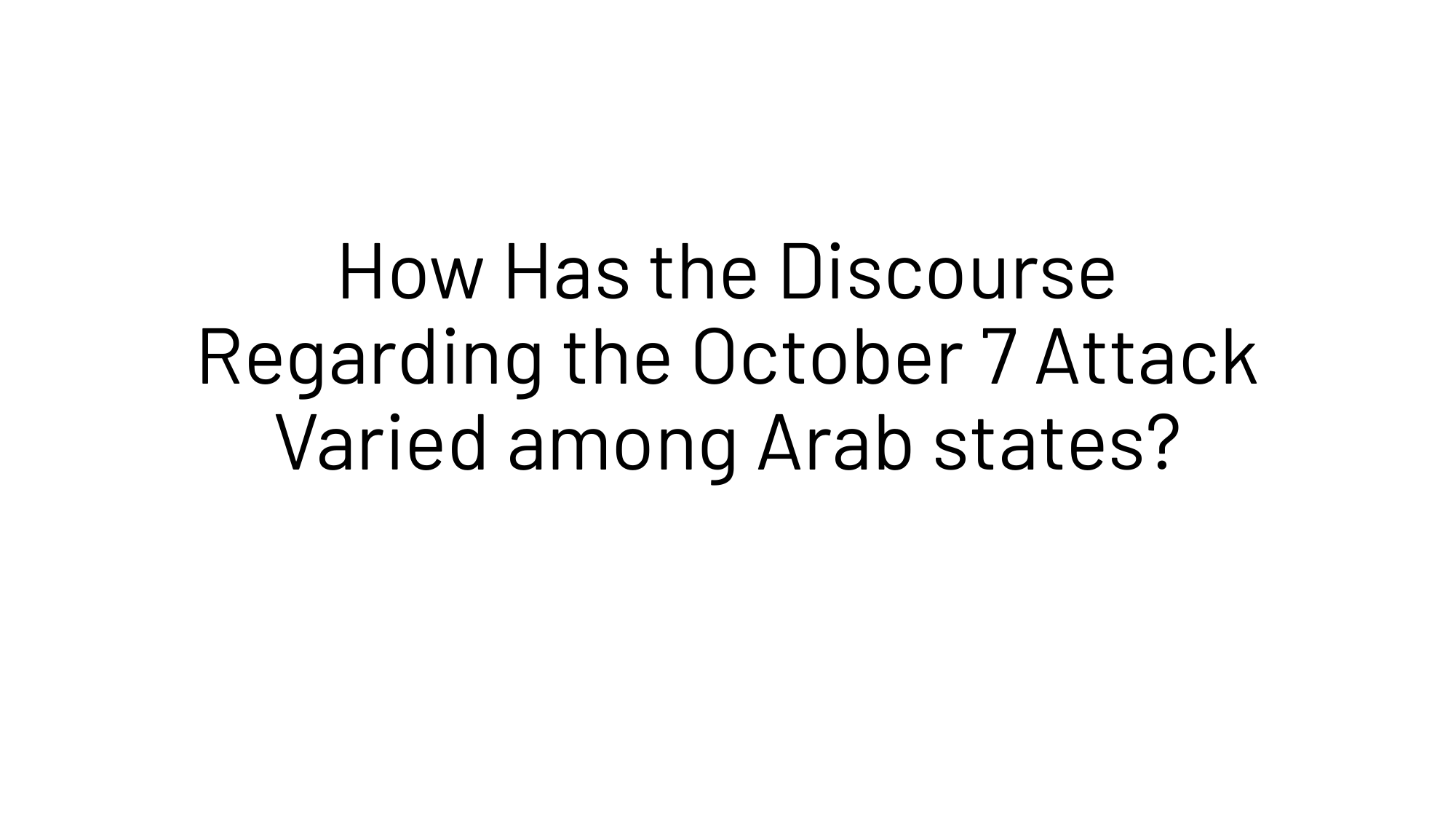

# How Has the Discourse Regarding the October 7 Attack Varied among Arab states?